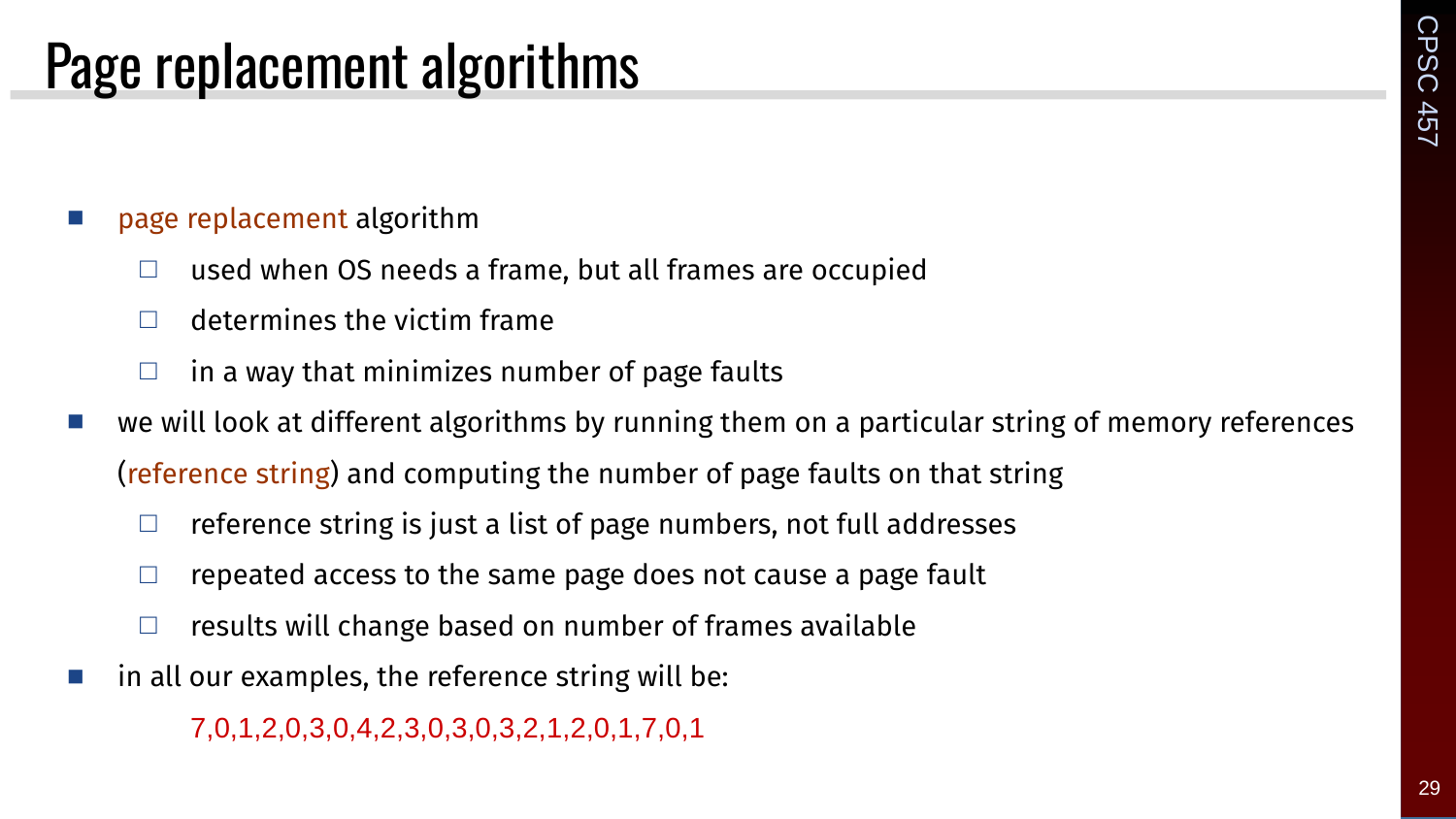

# Page replacement algorithms
page replacement algorithm
used when OS needs a frame, but all frames are occupied
determines the victim frame
in a way that minimizes number of page faults
we will look at different algorithms by running them on a particular string of memory references (reference string) and computing the number of page faults on that string
reference string is just a list of page numbers, not full addresses
repeated access to the same page does not cause a page fault
results will change based on number of frames available
in all our examples, the reference string will be:
7,0,1,2,0,3,0,4,2,3,0,3,0,3,2,1,2,0,1,7,0,1